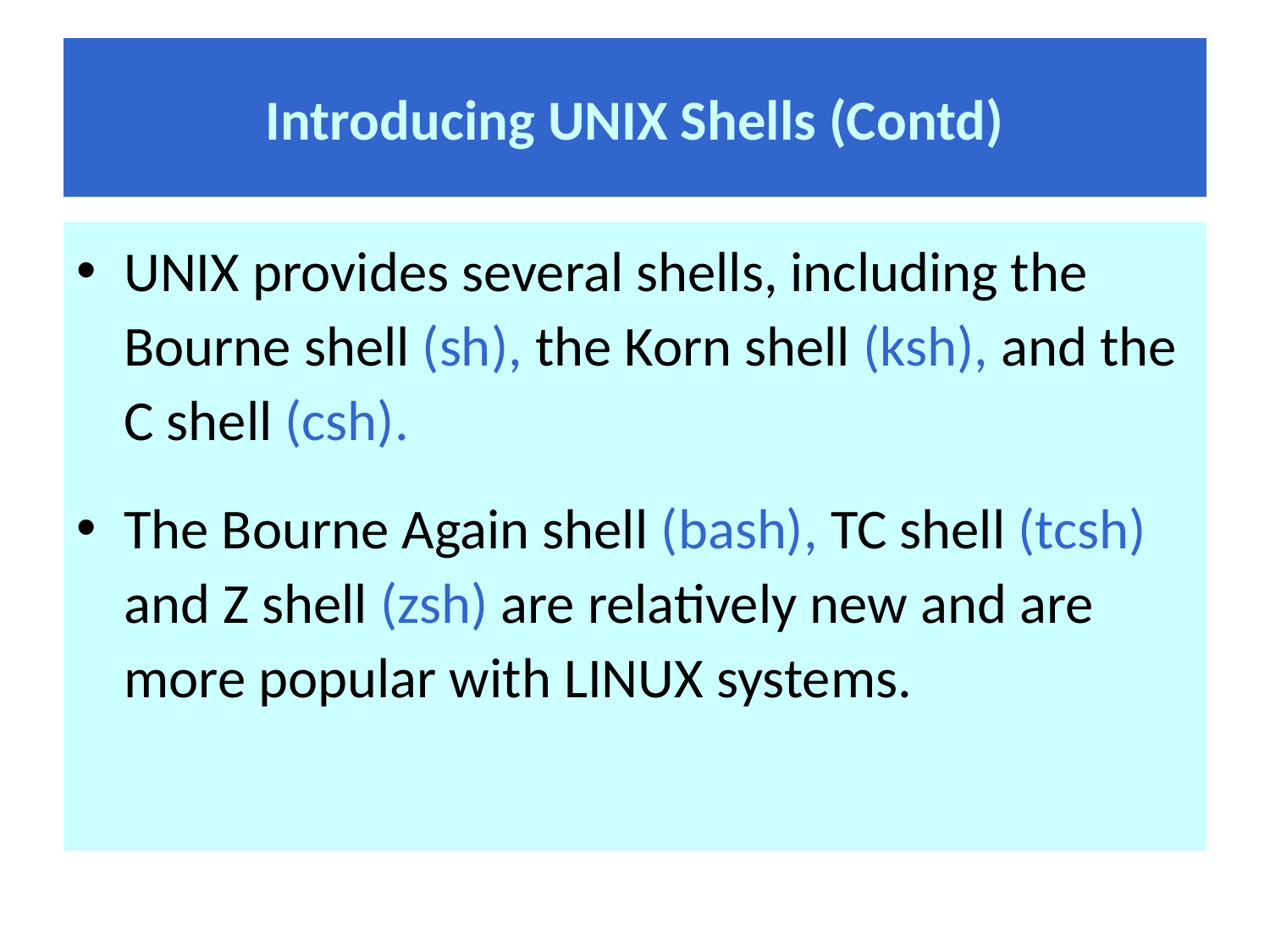

# Introducing UNIX Shells (Contd)
UNIX provides several shells, including the Bourne shell (sh), the Korn shell (ksh), and the C shell (csh).
The Bourne Again shell (bash), TC shell (tcsh) and Z shell (zsh) are relatively new and are more popular with LINUX systems.